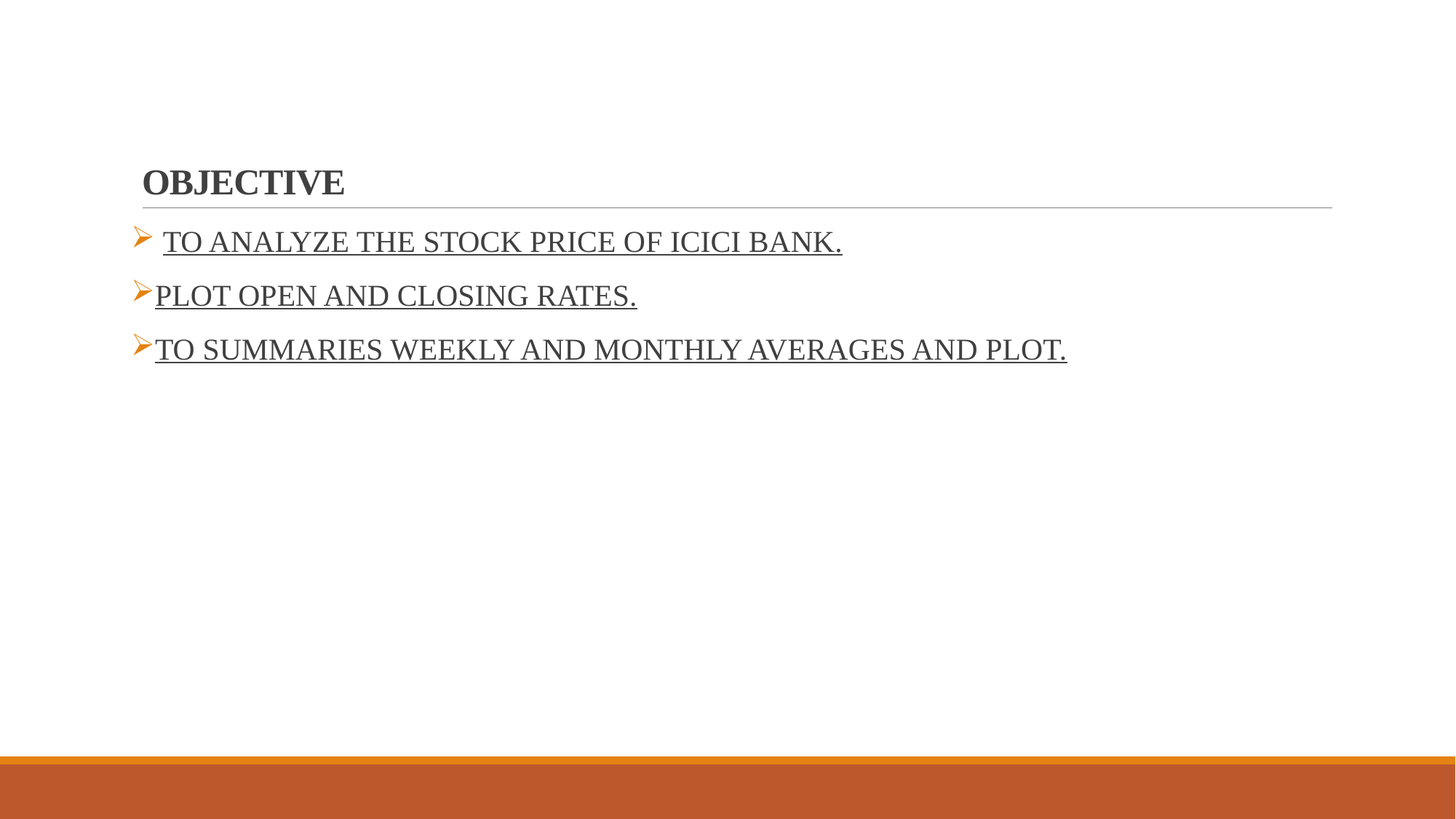

# OBJECTIVE
 TO ANALYZE THE STOCK PRICE OF ICICI BANK.
PLOT OPEN AND CLOSING RATES.
TO SUMMARIES WEEKLY AND MONTHLY AVERAGES AND PLOT.